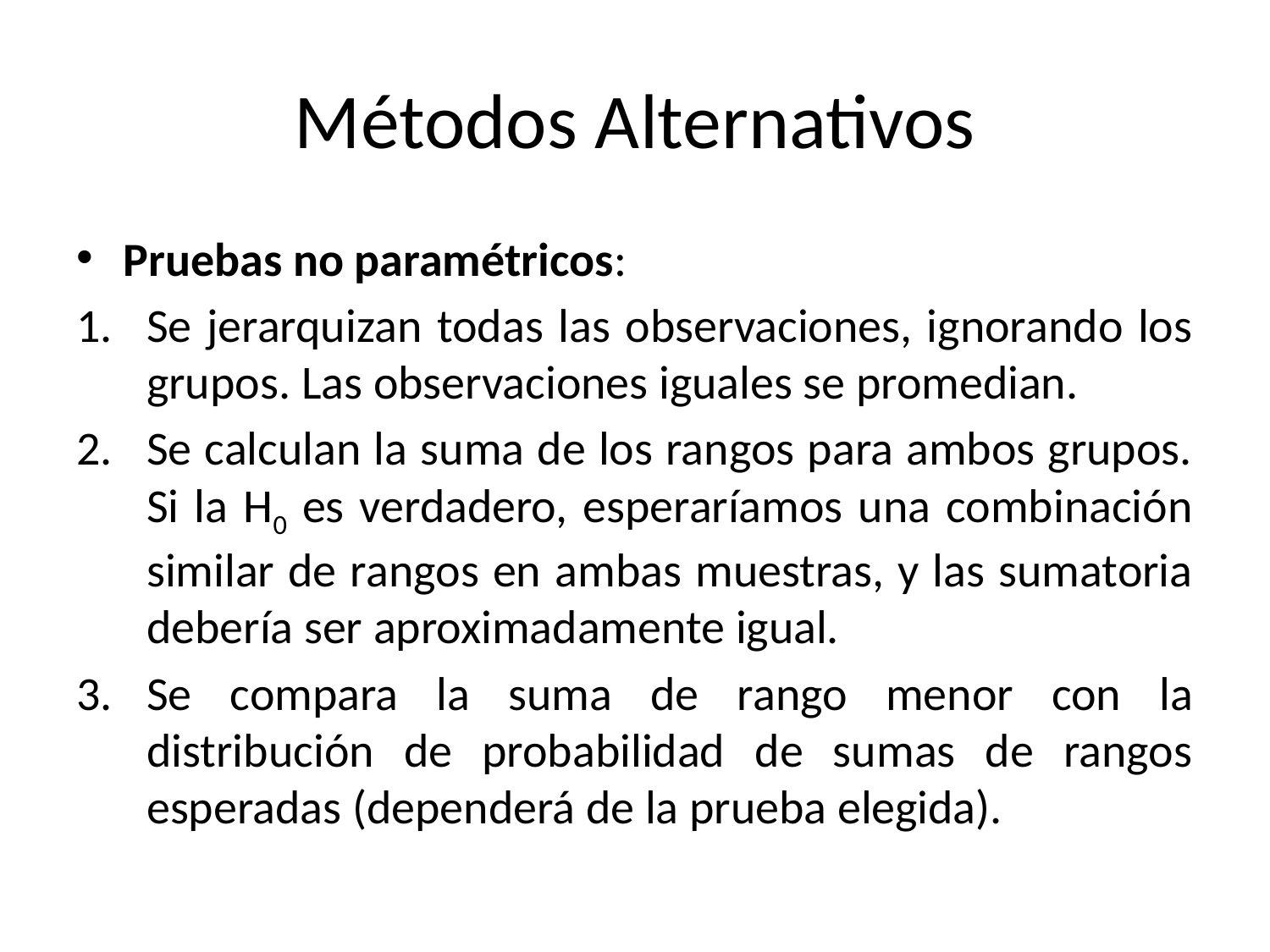

# Métodos Alternativos
Pruebas no paramétricos:
Se jerarquizan todas las observaciones, ignorando los grupos. Las observaciones iguales se promedian.
Se calculan la suma de los rangos para ambos grupos. Si la H0 es verdadero, esperaríamos una combinación similar de rangos en ambas muestras, y las sumatoria debería ser aproximadamente igual.
Se compara la suma de rango menor con la distribución de probabilidad de sumas de rangos esperadas (dependerá de la prueba elegida).